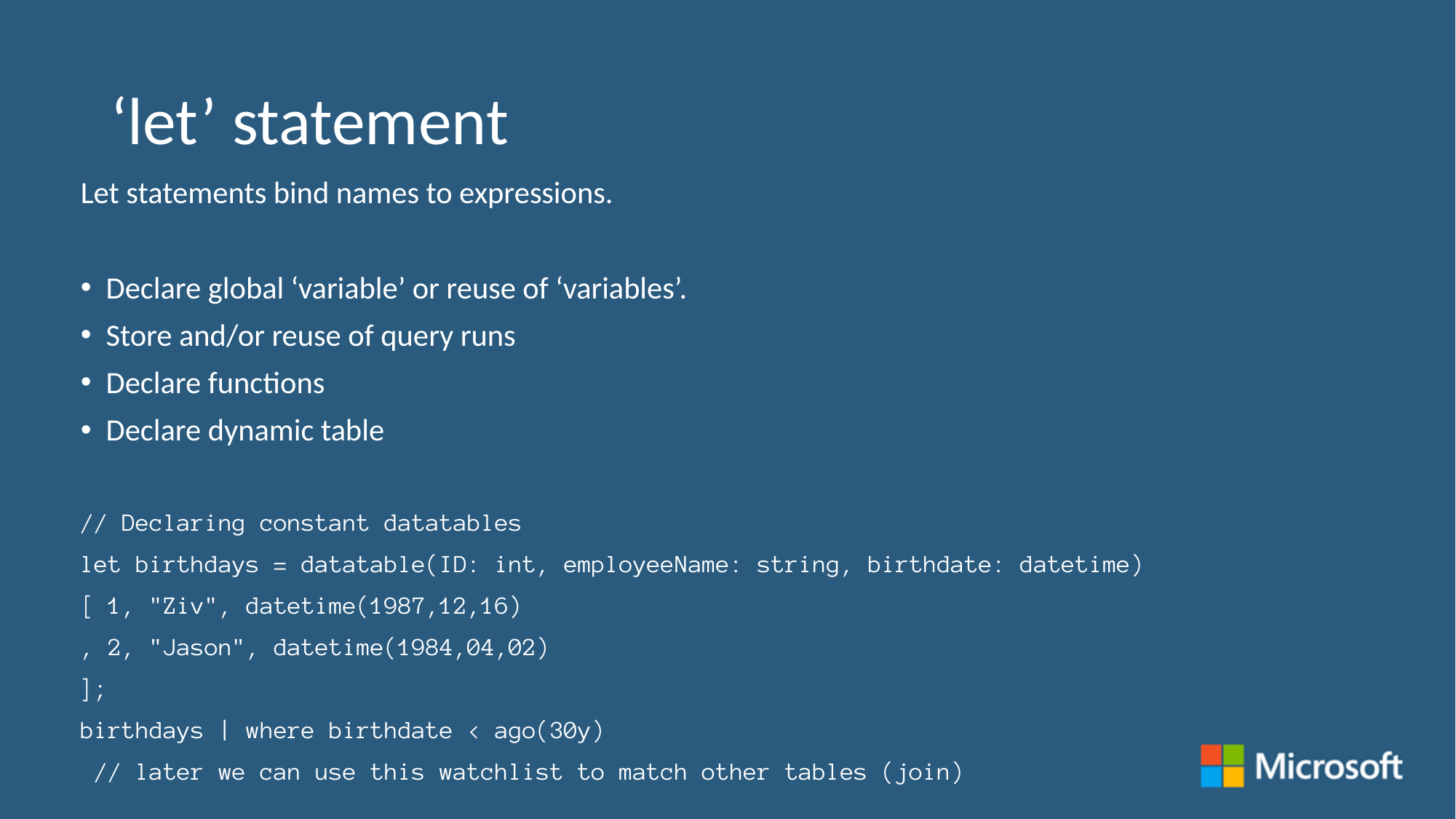

# ‘let’ statement
Let statements bind names to expressions.

Declare global ‘variable’ or reuse of ‘variables’.
Store and/or reuse of query runs
Declare functions
Declare dynamic table

// Declaring constant datatables
let birthdays = datatable(ID: int, employeeName: string, birthdate: datetime)
[ 1, "Ziv", datetime(1987,12,16)
, 2, "Jason", datetime(1984,04,02)
];
birthdays | where birthdate < ago(30y)
 // later we can use this watchlist to match other tables (join)